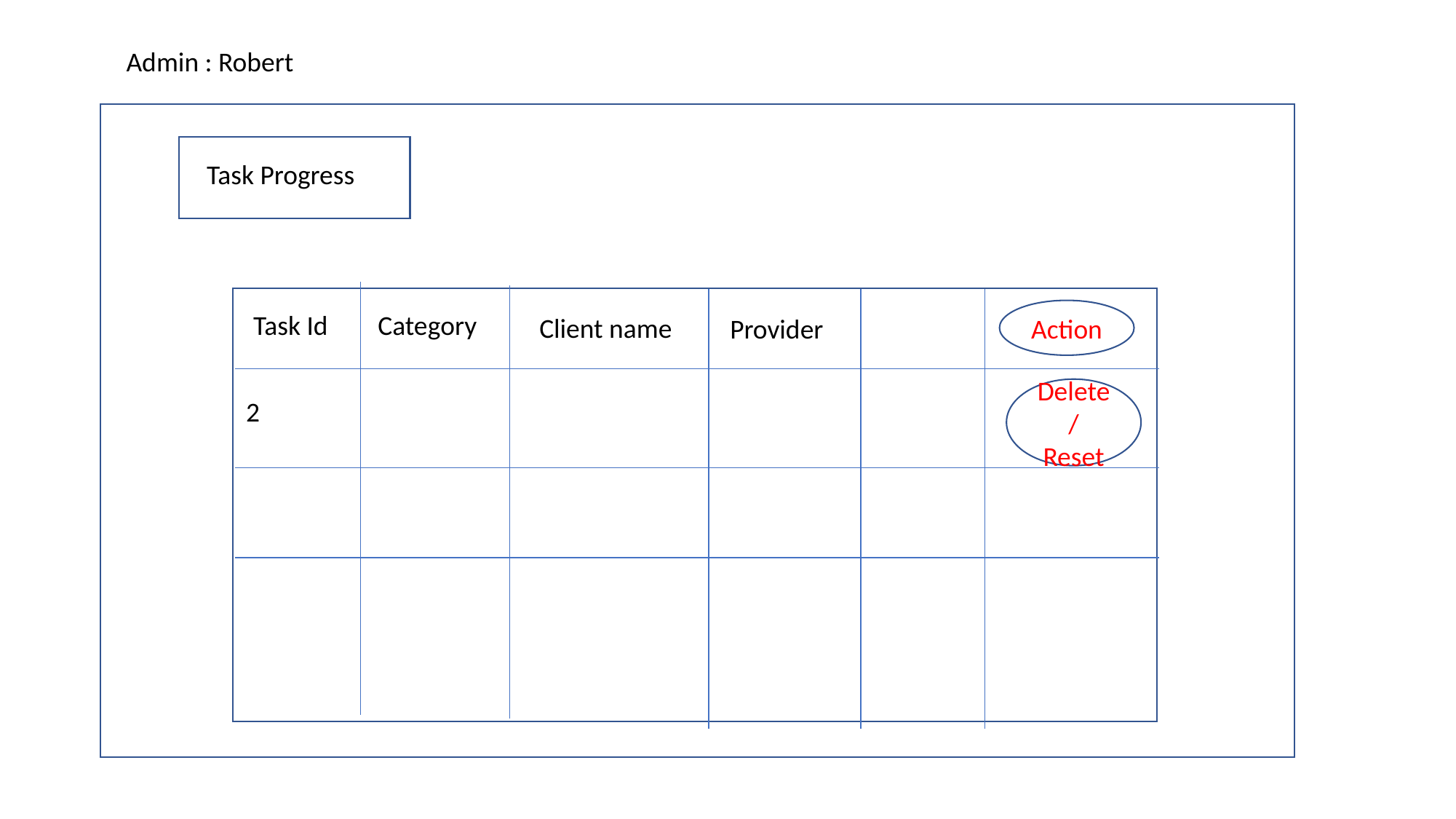

Admin : Robert

 :
Task Progress

Action
Task Id
Category
Client name
Provider
Delete/ Reset
2